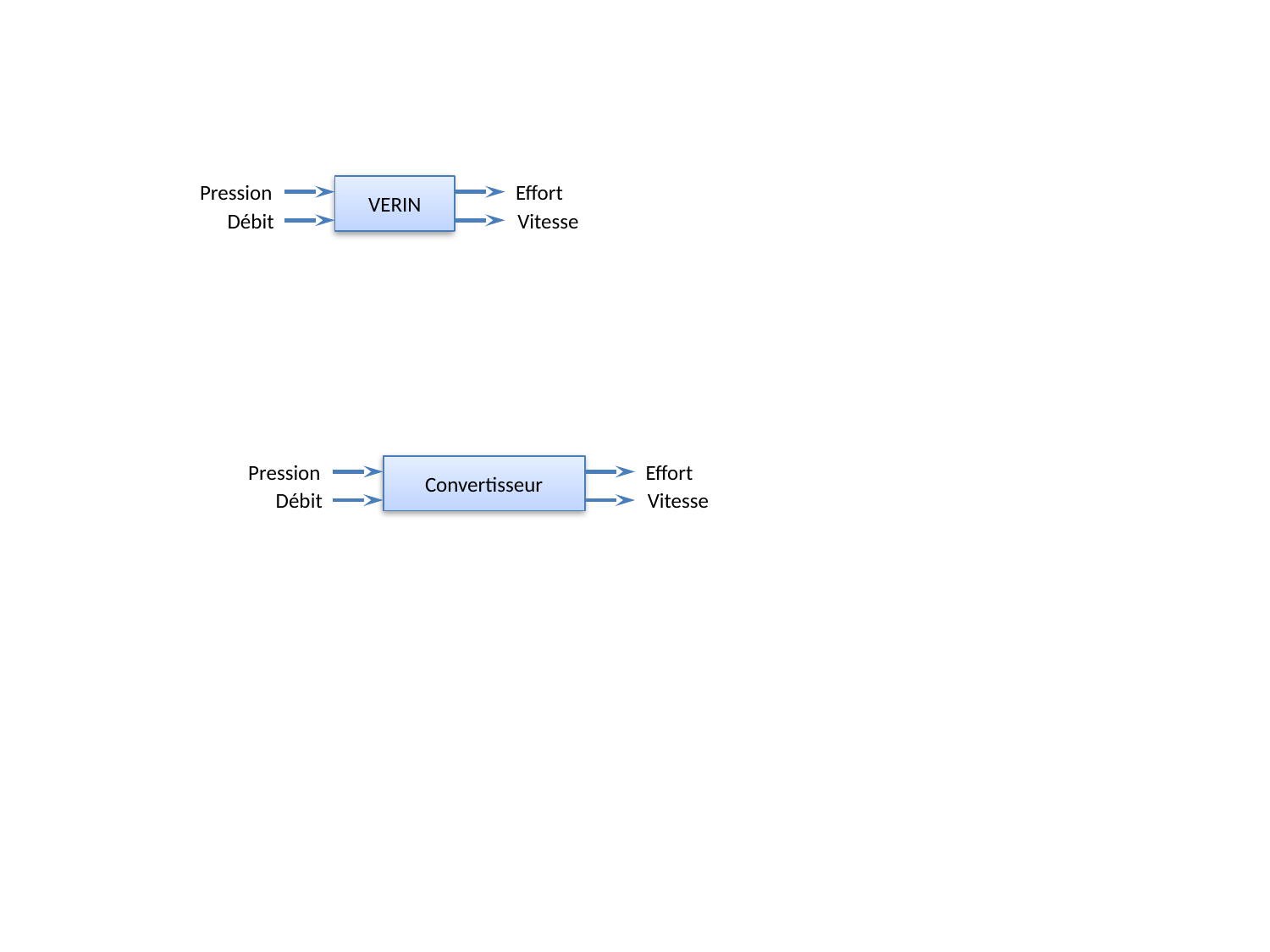

Effort
Pression
VERIN
Vitesse
Débit
Effort
Pression
Convertisseur
Vitesse
Débit